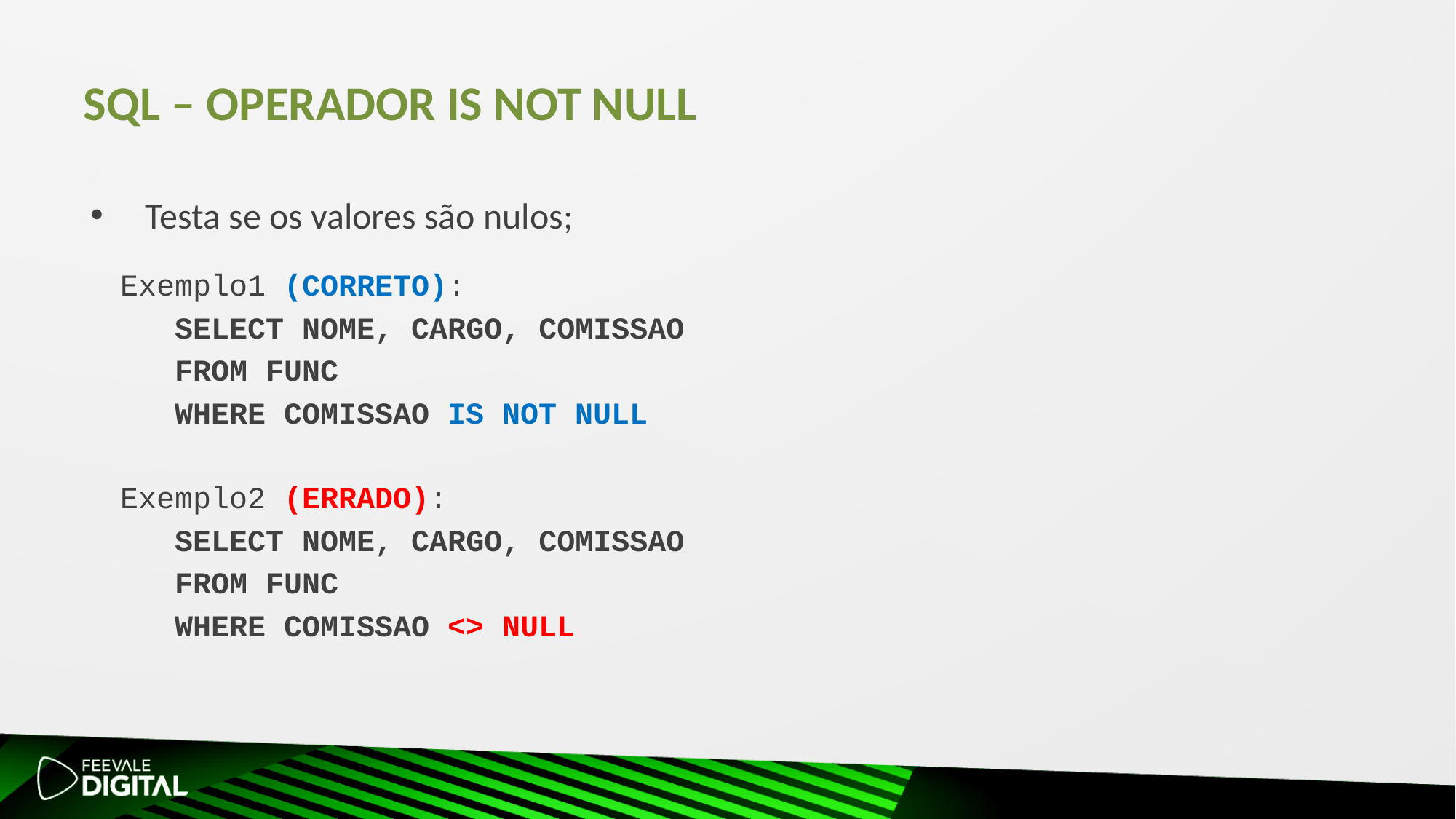

# SQL – Operador IS NOT NULL
Testa se os valores são nulos;

  Exemplo1 (CORRETO):
     SELECT NOME, CARGO, COMISSAO
     FROM FUNC
     WHERE COMISSAO IS NOT NULL

  Exemplo2 (ERRADO):
     SELECT NOME, CARGO, COMISSAO
     FROM FUNC
     WHERE COMISSAO <> NULL